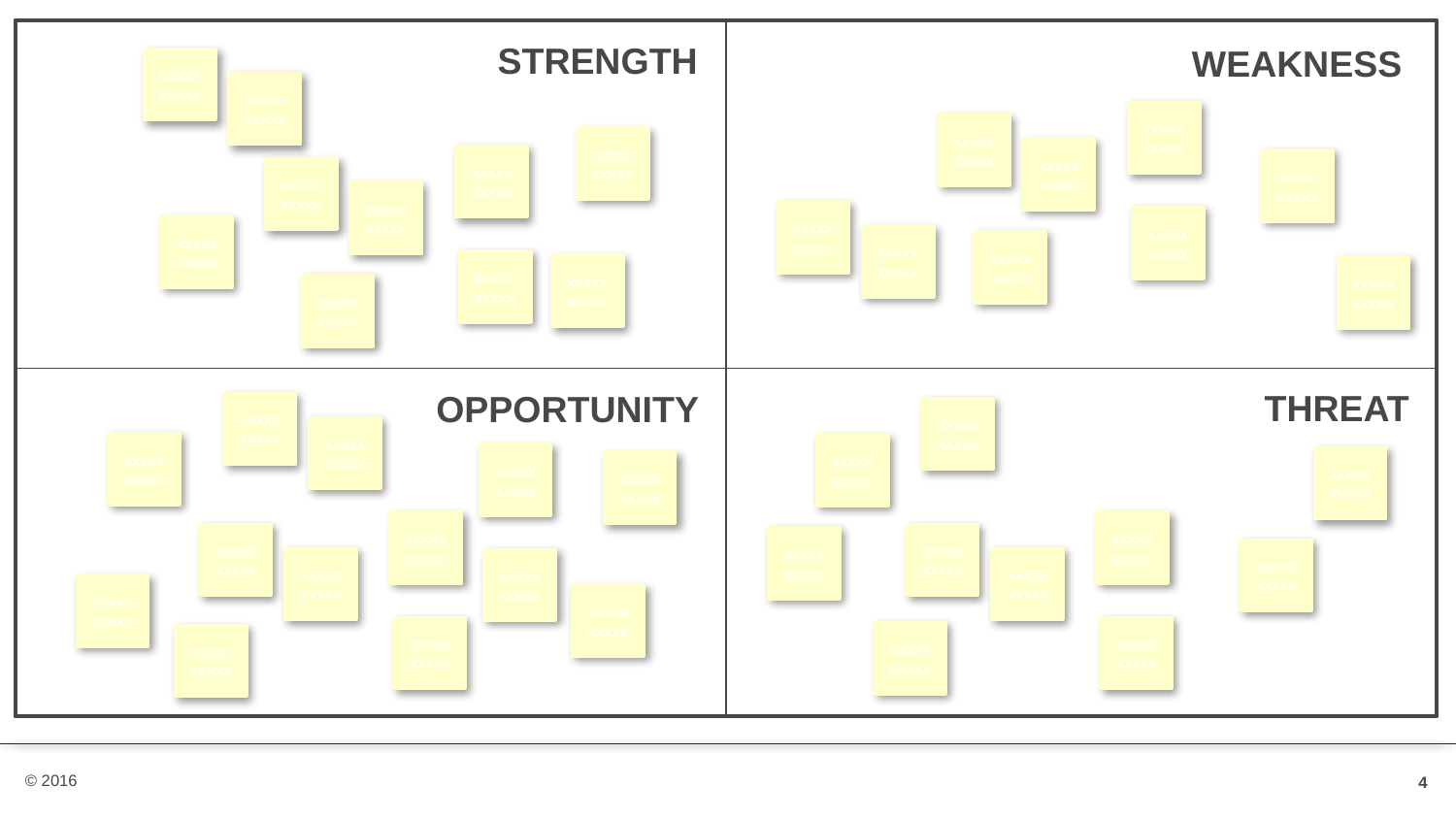

STRENGTH
WEAKNESS
xxxxxxxxxx
xxxxxxxxxx
xxxxxxxxxx
xxxxxxxxxx
xxxxxxxxxx
xxxxxxxxxx
xxxxxxxxxx
xxxxxxxxxx
xxxxxxxxxx
xxxxxxxxxx
xxxxxxxxxx
xxxxxxxxxx
xxxxxxxxxx
xxxxxxxxxx
xxxxxxxxxx
xxxxxxxxxx
xxxxxxxxxx
xxxxxxxxxx
xxxxxxxxxx
THREAT
OPPORTUNITY
xxxxxxxxxx
xxxxxxxxxx
xxxxxxxxxx
xxxxxxxxxx
xxxxxxxxxx
xxxxxxxxxx
xxxxxxxxxx
xxxxxxxxxx
xxxxxxxxxx
xxxxxxxxxx
xxxxxxxxxx
xxxxxxxxxx
xxxxxxxxxx
xxxxxxxxxx
xxxxxxxxxx
xxxxxxxxxx
xxxxxxxxxx
xxxxxxxxxx
xxxxxxxxxx
xxxxxxxxxx
xxxxxxxxxx
xxxxxxxxxx
xxxxxxxxxx